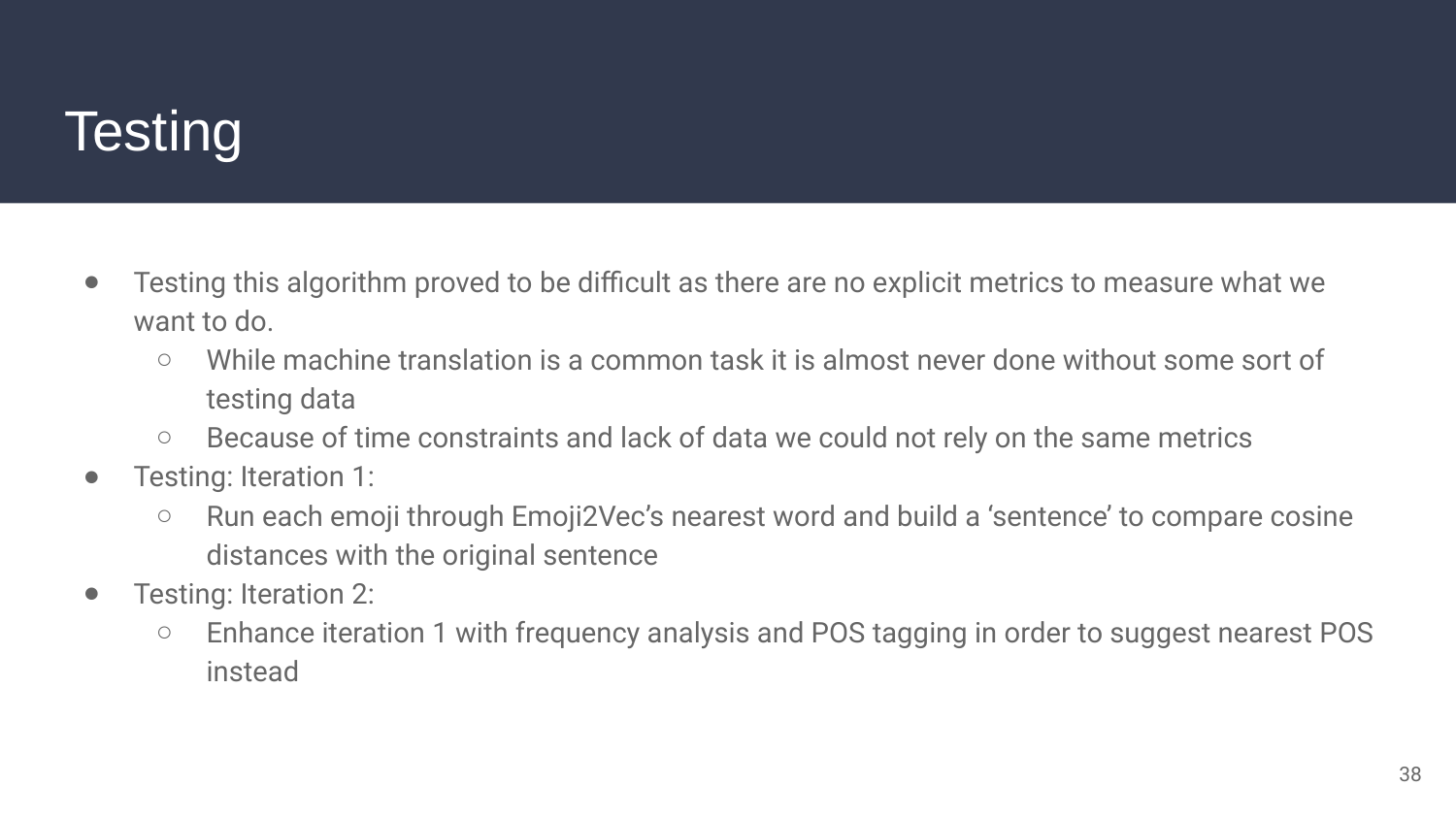

# Testing
Testing this algorithm proved to be difficult as there are no explicit metrics to measure what we want to do.
While machine translation is a common task it is almost never done without some sort of testing data
Because of time constraints and lack of data we could not rely on the same metrics
Testing: Iteration 1:
Run each emoji through Emoji2Vec’s nearest word and build a ‘sentence’ to compare cosine distances with the original sentence
Testing: Iteration 2:
Enhance iteration 1 with frequency analysis and POS tagging in order to suggest nearest POS instead
38